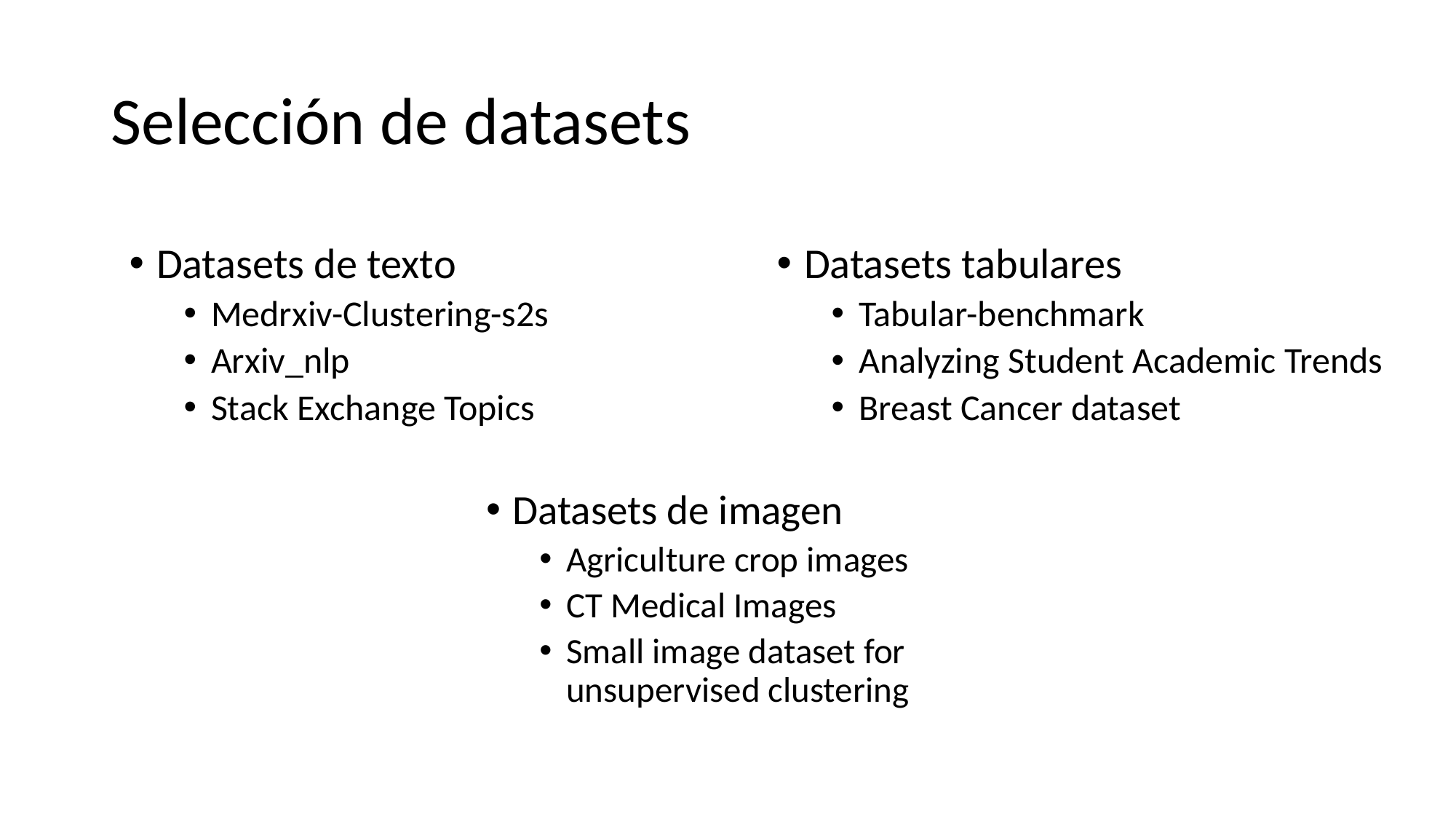

# Selección de datasets
Datasets tabulares
Tabular-benchmark
Analyzing Student Academic Trends
Breast Cancer dataset
Datasets de texto
Medrxiv-Clustering-s2s
Arxiv_nlp
Stack Exchange Topics
Datasets de imagen
Agriculture crop images
CT Medical Images
Small image dataset for unsupervised clustering